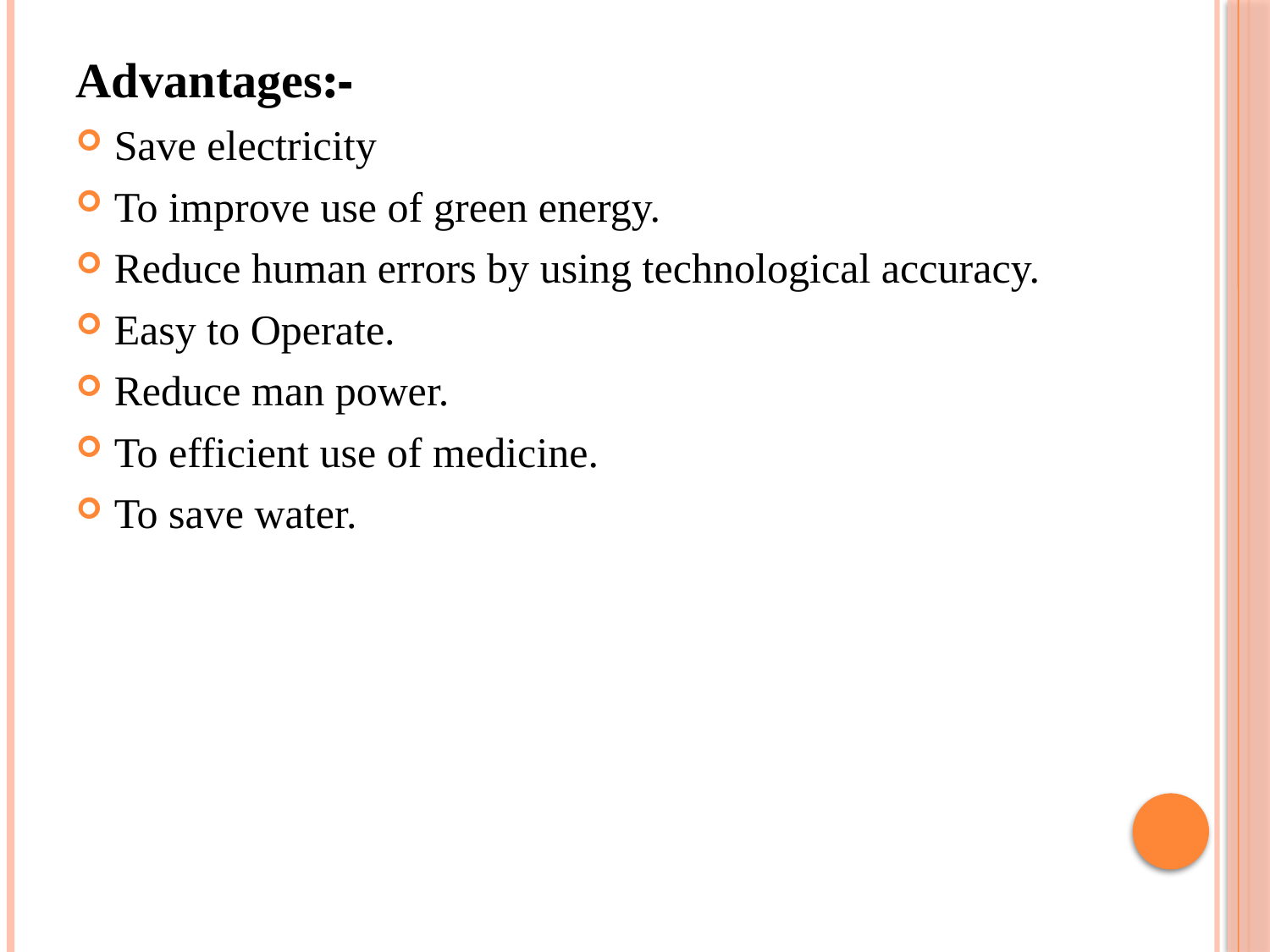

Advantages:-
Save electricity
To improve use of green energy.
Reduce human errors by using technological accuracy.
Easy to Operate.
Reduce man power.
To efficient use of medicine.
To save water.